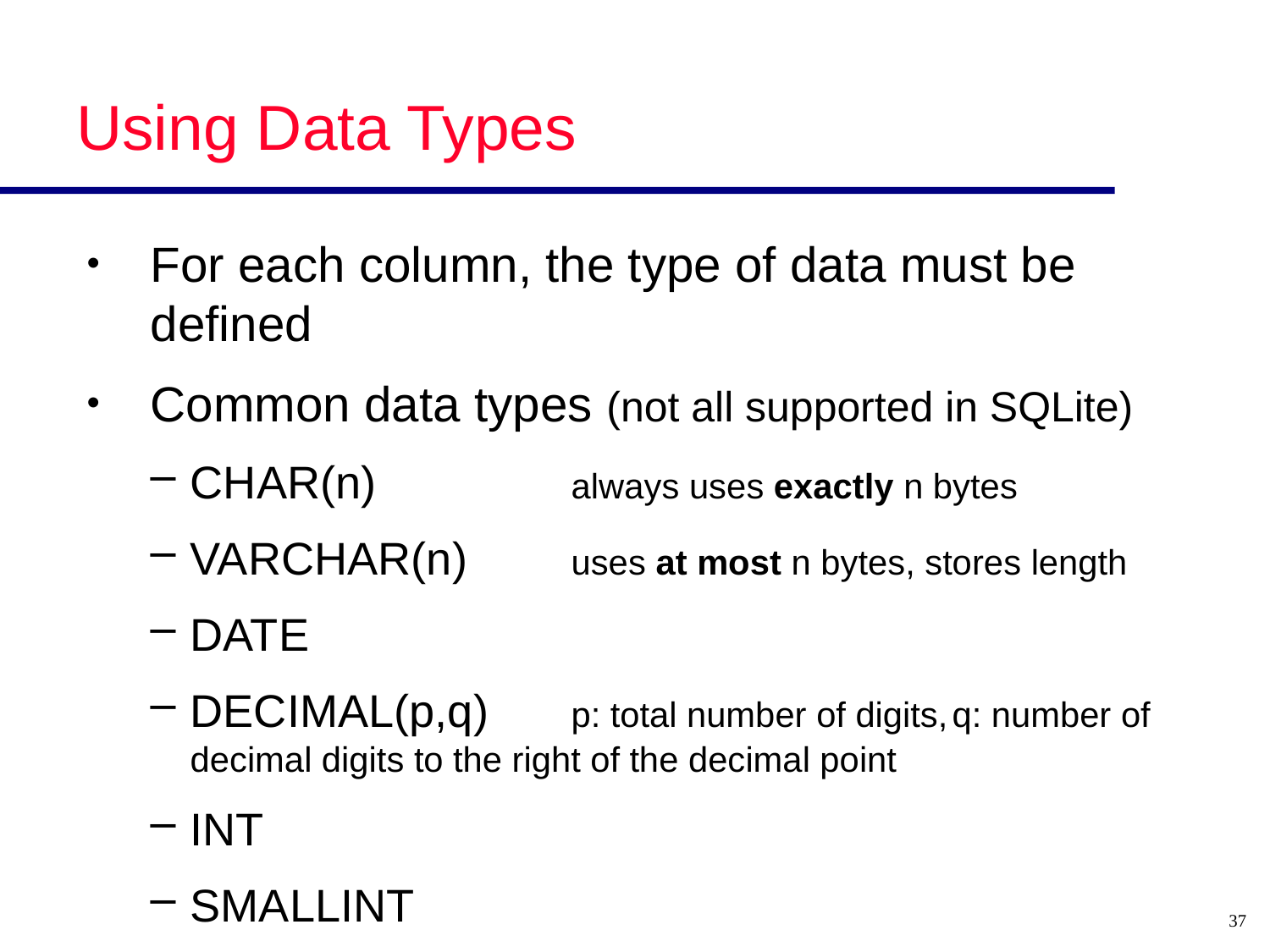

# Using Data Types
For each column, the type of data must be defined
Common data types (not all supported in SQLite)
CHAR(n)		always uses exactly n bytes
VARCHAR(n)	uses at most n bytes, stores length
DATE
DECIMAL(p,q)	p: total number of digits,	q: number of decimal digits to the right of the decimal point
INT
SMALLINT
37